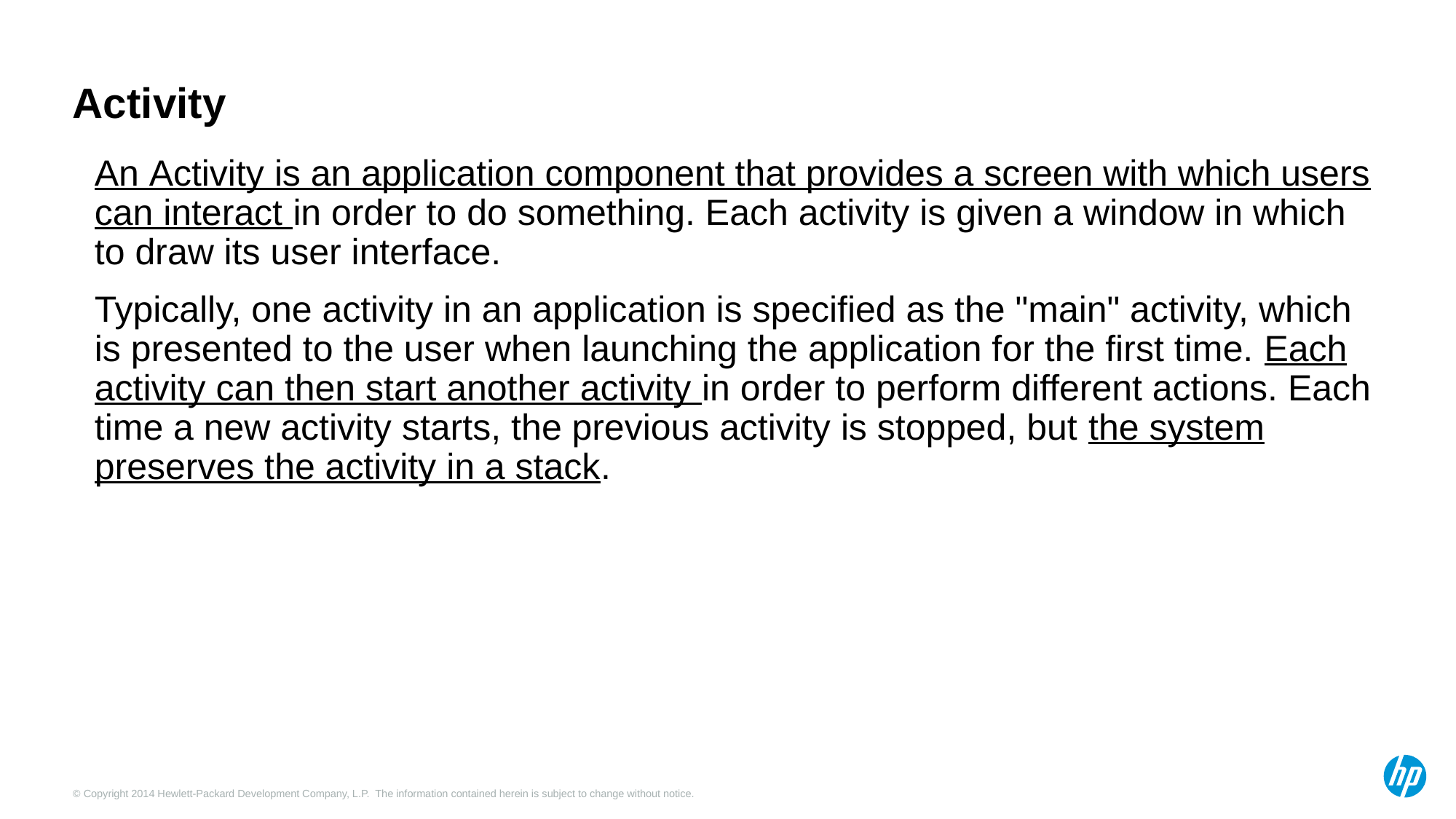

# Activity
	An Activity is an application component that provides a screen with which users can interact in order to do something. Each activity is given a window in which to draw its user interface.
	Typically, one activity in an application is specified as the "main" activity, which is presented to the user when launching the application for the first time. Each activity can then start another activity in order to perform different actions. Each time a new activity starts, the previous activity is stopped, but the system preserves the activity in a stack.